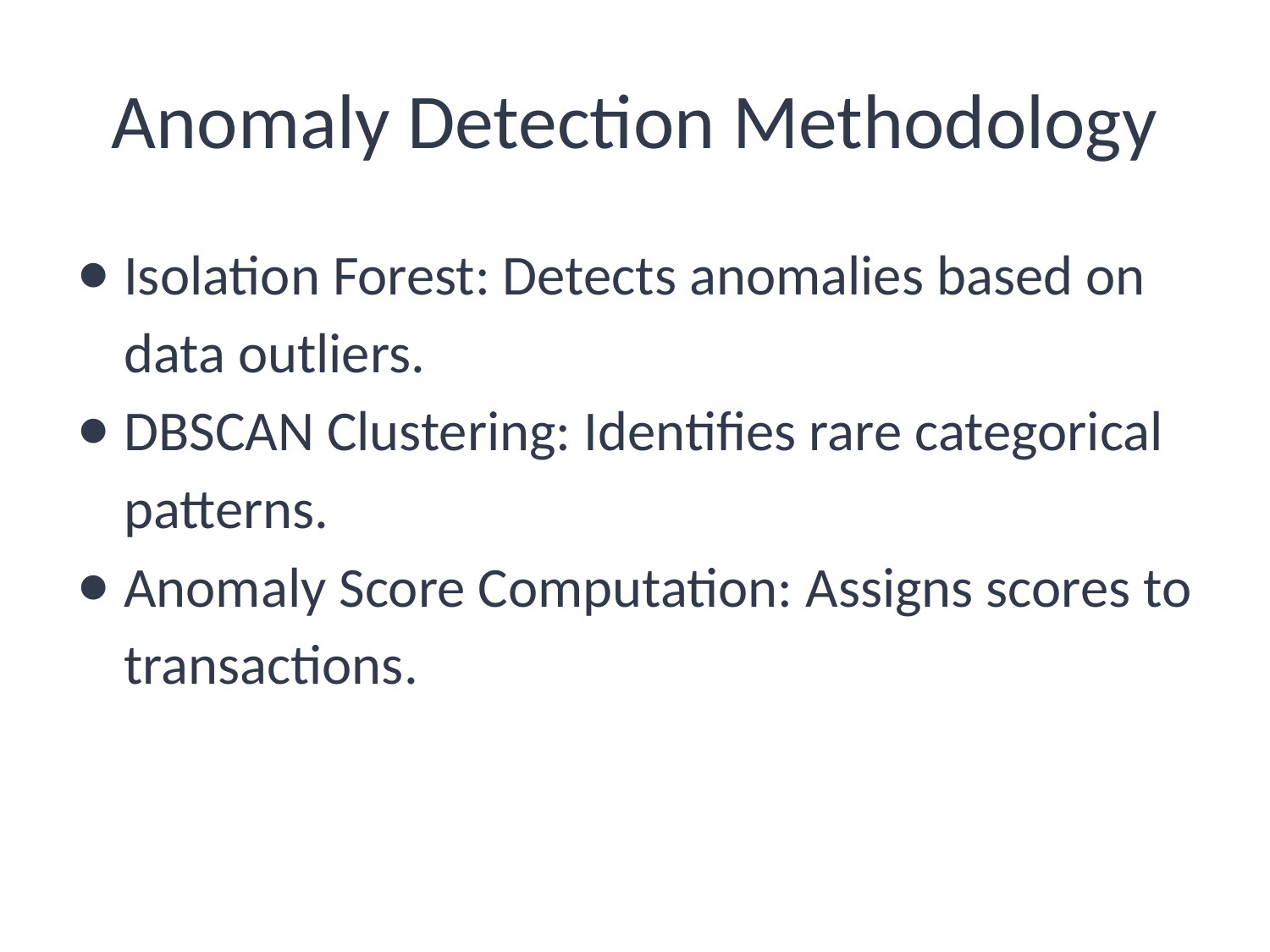

# Anomaly Detection Methodology
Isolation Forest: Detects anomalies based on data outliers.
DBSCAN Clustering: Identifies rare categorical patterns.
Anomaly Score Computation: Assigns scores to transactions.